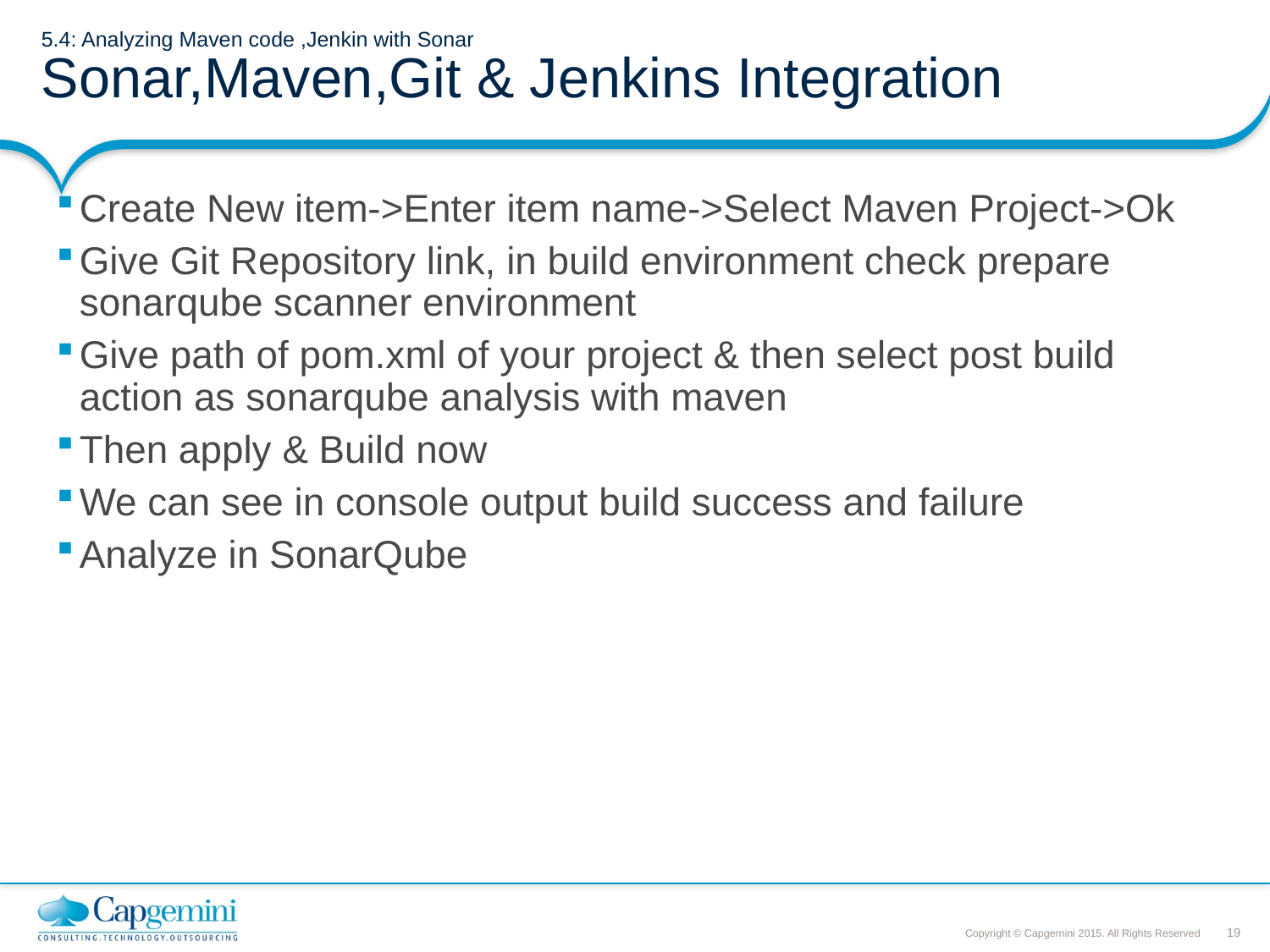

# 5.4: Analyzing Maven code ,Jenkin with Sonar Sonar,Maven,Git & Jenkins Integration
Create New item->Enter item name->Select Maven Project->Ok
Give Git Repository link, in build environment check prepare sonarqube scanner environment
Give path of pom.xml of your project & then select post build action as sonarqube analysis with maven
Then apply & Build now
We can see in console output build success and failure
Analyze in SonarQube